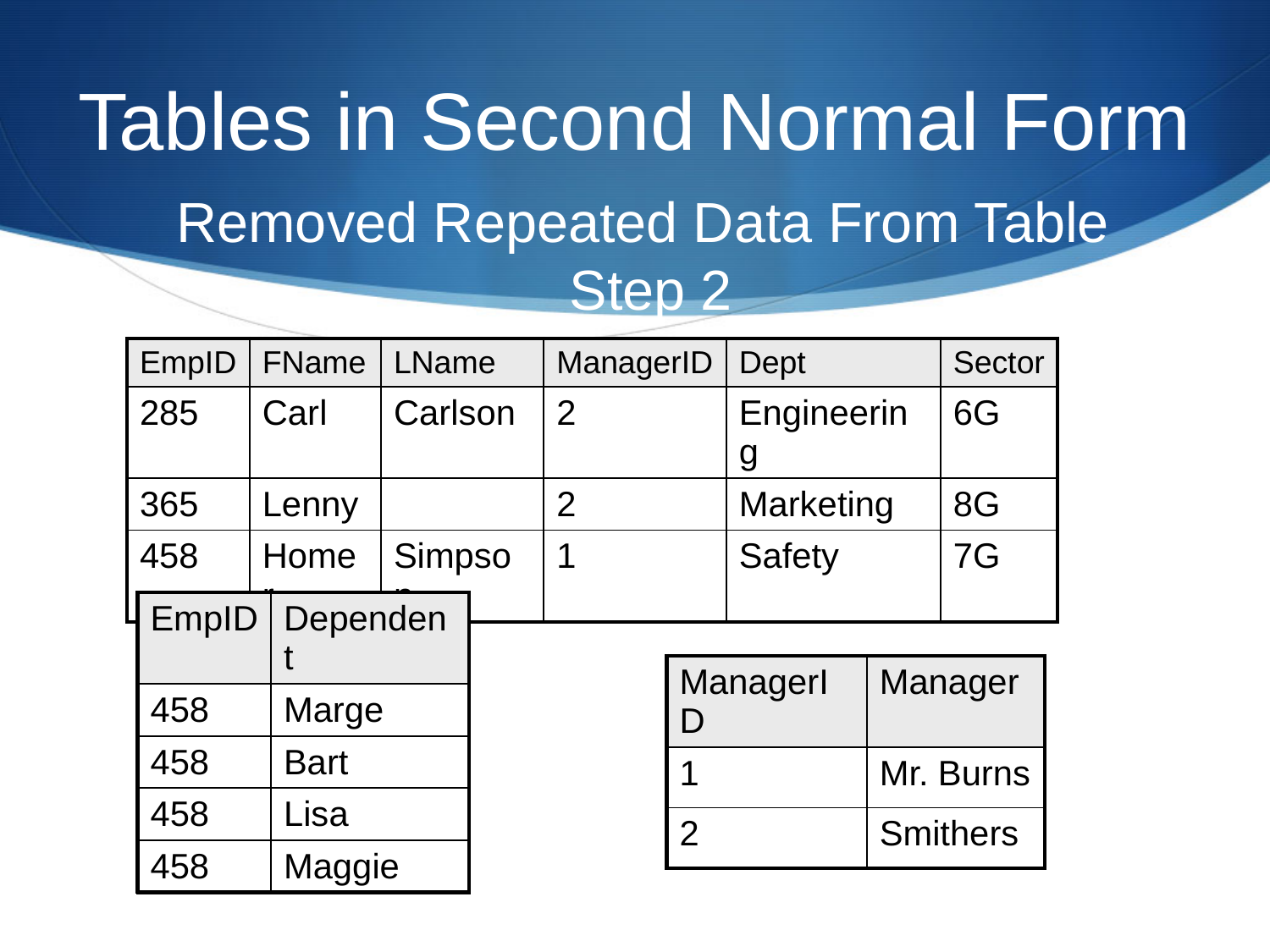

# Tables in Second Normal Form
Removed Repeated Data From Table
Step 2
| EmpID | FName | LName | ManagerID | Dept | Sector |
| --- | --- | --- | --- | --- | --- |
| 285 | Carl | Carlson | 2 | Engineering | 6G |
| 365 | Lenny |  | 2 | Marketing | 8G |
| 458 | Homer | Simpson | 1 | Safety | 7G |
| EmpID | Dependent |
| --- | --- |
| 458 | Marge |
| 458 | Bart |
| 458 | Lisa |
| 458 | Maggie |
| ManagerID | Manager |
| --- | --- |
| 1 | Mr. Burns |
| 2 | Smithers |